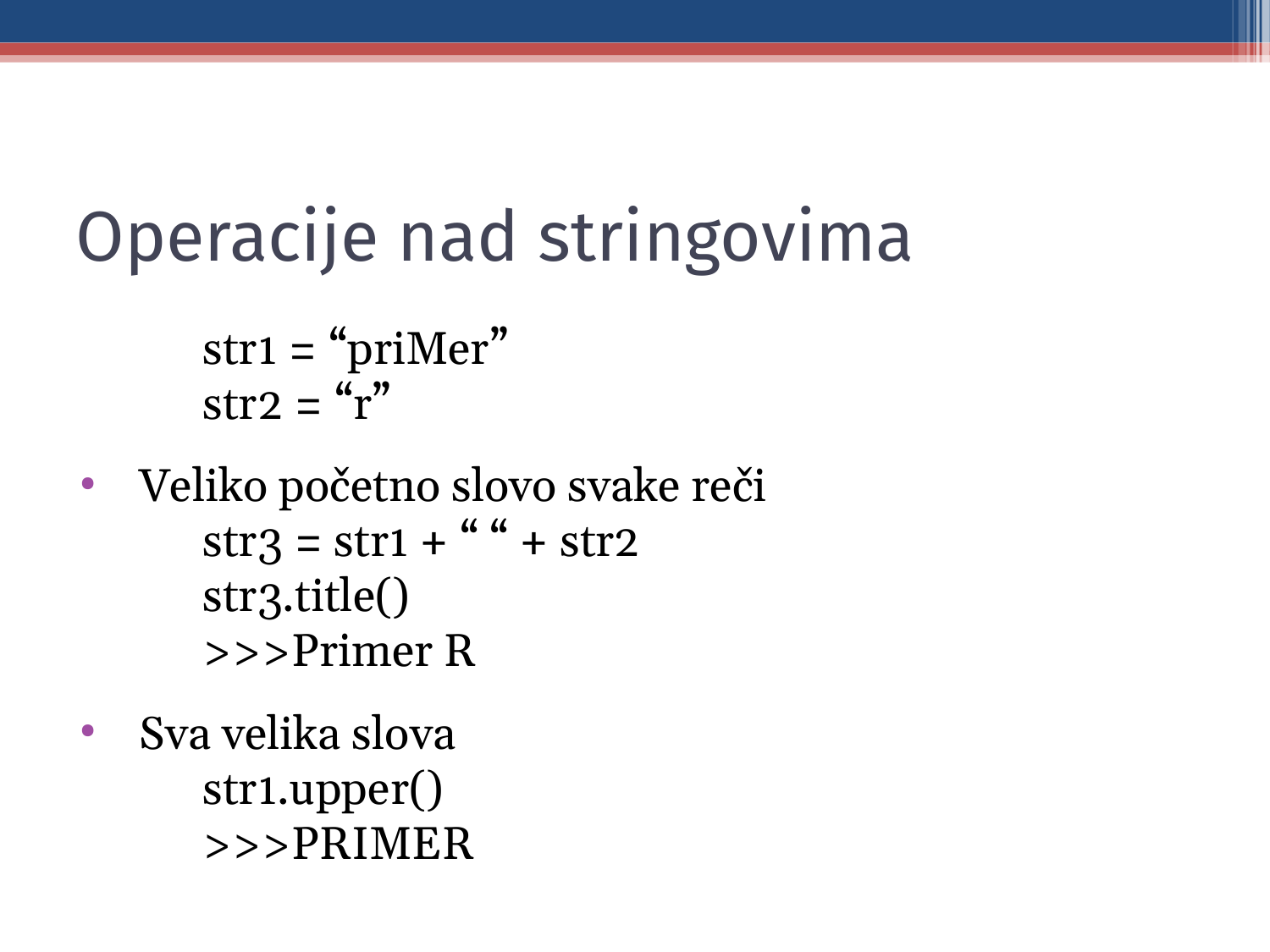

Operacije nad stringovima
	str1 = “priMer”
	str2 = “r”
Veliko početno slovo svake reči
	str3 = str1 + “ “ + str2
	str3.title()
	>>>Primer R
Sva velika slova
	str1.upper()
	>>>PRIMER